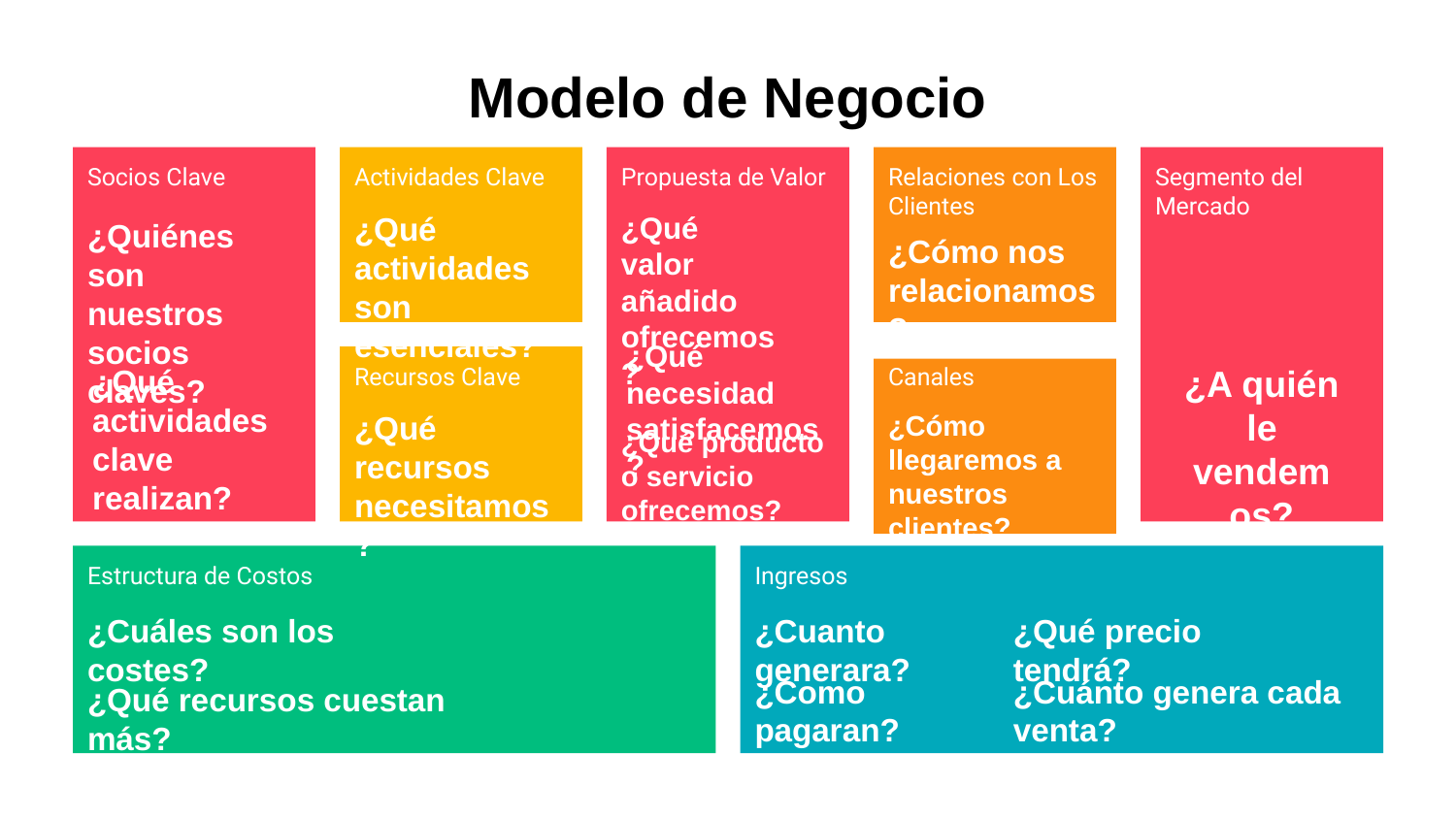

# Modelo de Negocio

Socios Clave
¿Quiénes son nuestros socios claves?
Actividades Clave
¿Qué actividades son esenciales?
Propuesta de Valor
¿Qué valor añadido ofrecemos?
Relaciones con Los Clientes
¿Cómo nos relacionamos?
Segmento del Mercado
¿A quién le vendemos?
¿Qué necesidad satisfacemos?

¿Qué actividades clave realizan?
Recursos Clave
¿Qué recursos necesitamos?
Canales
¿Cómo llegaremos a nuestros clientes?

¿Qué producto o servicio ofrecemos?
Estructura de Costos
¿Cuáles son los costes?
Ingresos
¿Cuanto generara?
¿Qué precio tendrá?
¿Como pagaran?
¿Cuánto genera cada venta?
¿Qué recursos cuestan más?